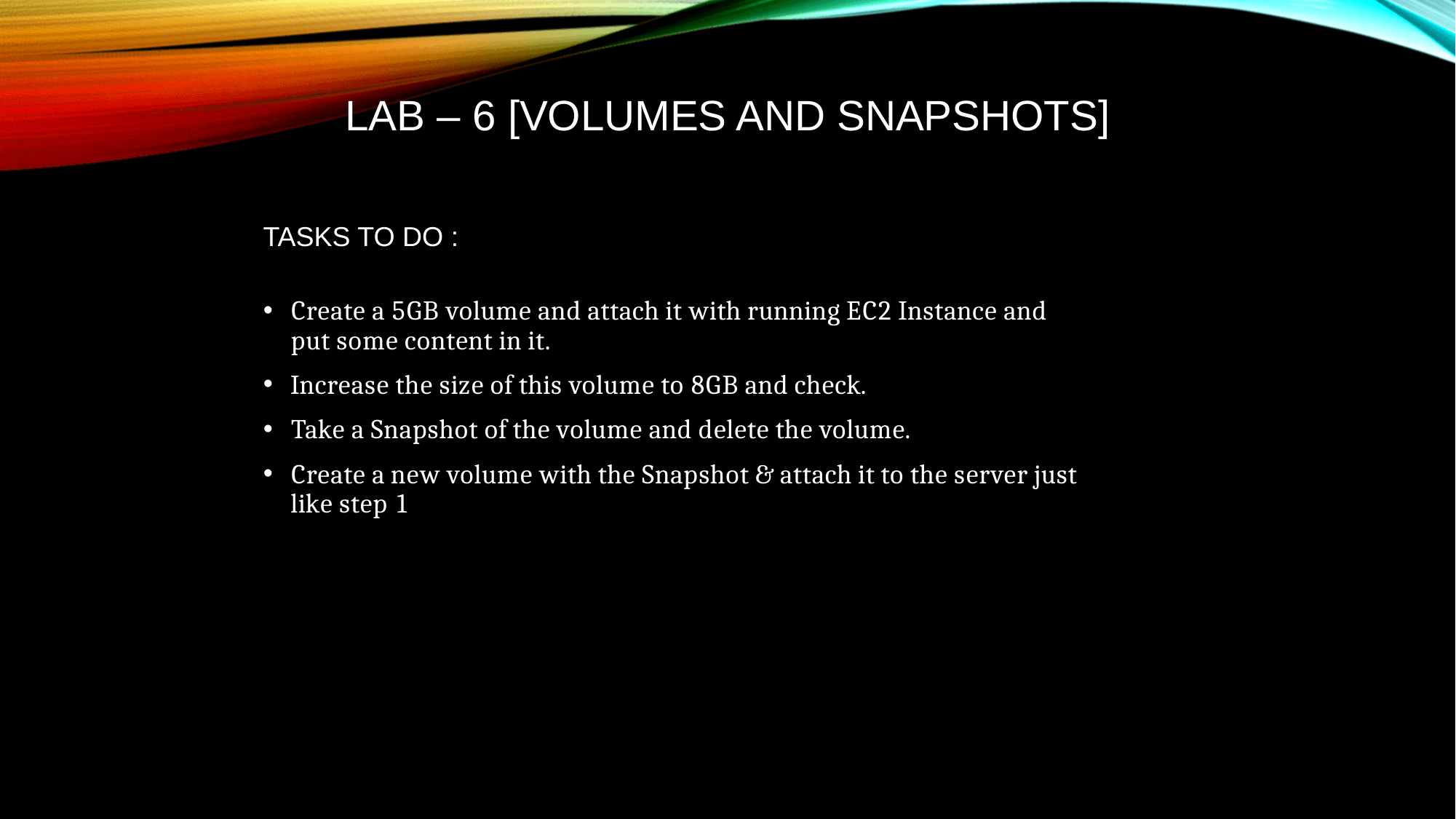

# LAB – 6 [VOLUMES AND SNAPSHOTS]
TASKS TO DO :

Create a 5GB volume and attach it with running EC2 Instance and put some content in it.
Increase the size of this volume to 8GB and check.
Take a Snapshot of the volume and delete the volume.
Create a new volume with the Snapshot & attach it to the server just like step 1